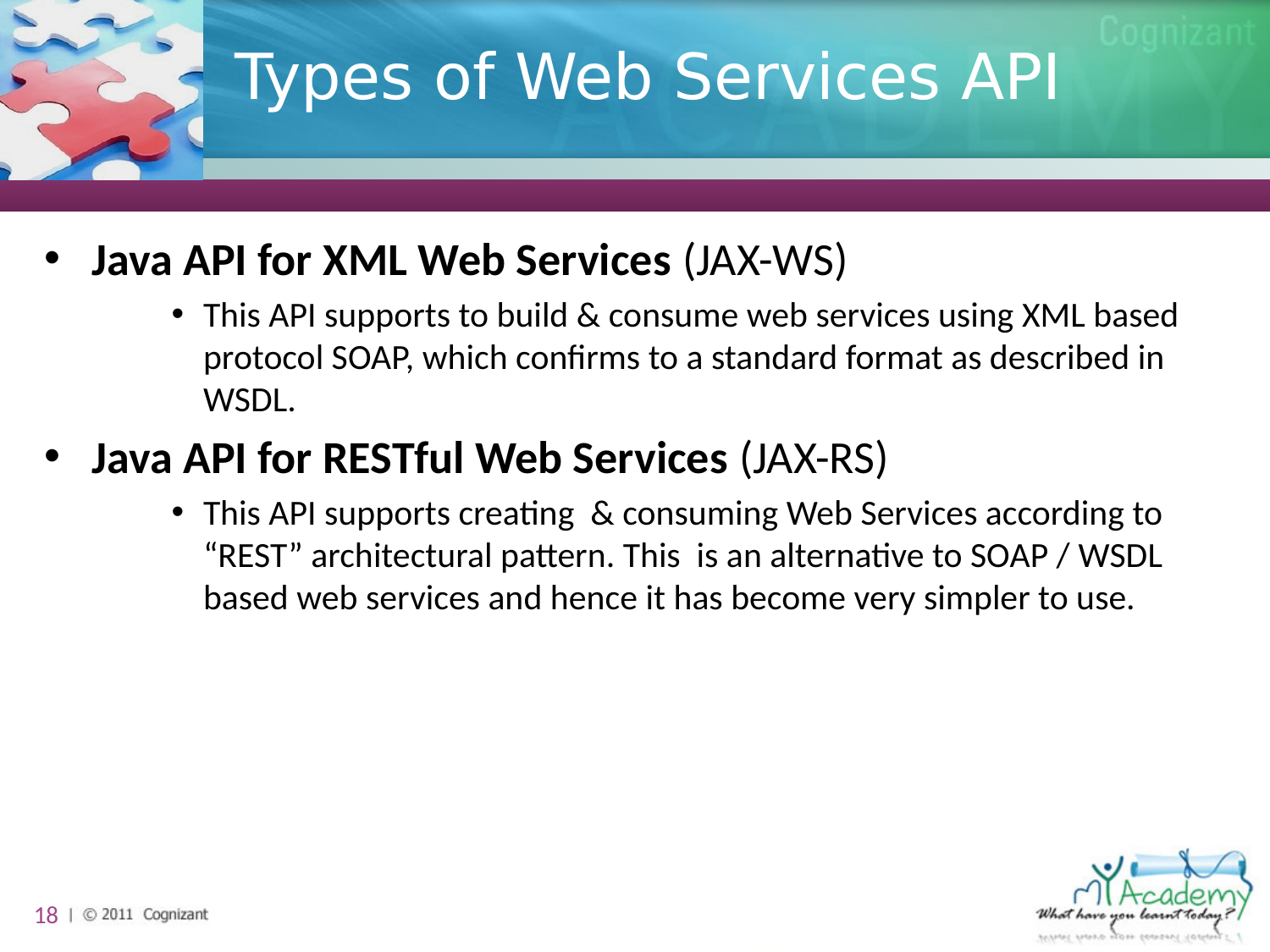

# Types of Web Services API
Java API for XML Web Services (JAX-WS)
This API supports to build & consume web services using XML based protocol SOAP, which confirms to a standard format as described in WSDL.
Java API for RESTful Web Services (JAX-RS)
This API supports creating  & consuming Web Services according to “REST” architectural pattern. This  is an alternative to SOAP / WSDL based web services and hence it has become very simpler to use.

18